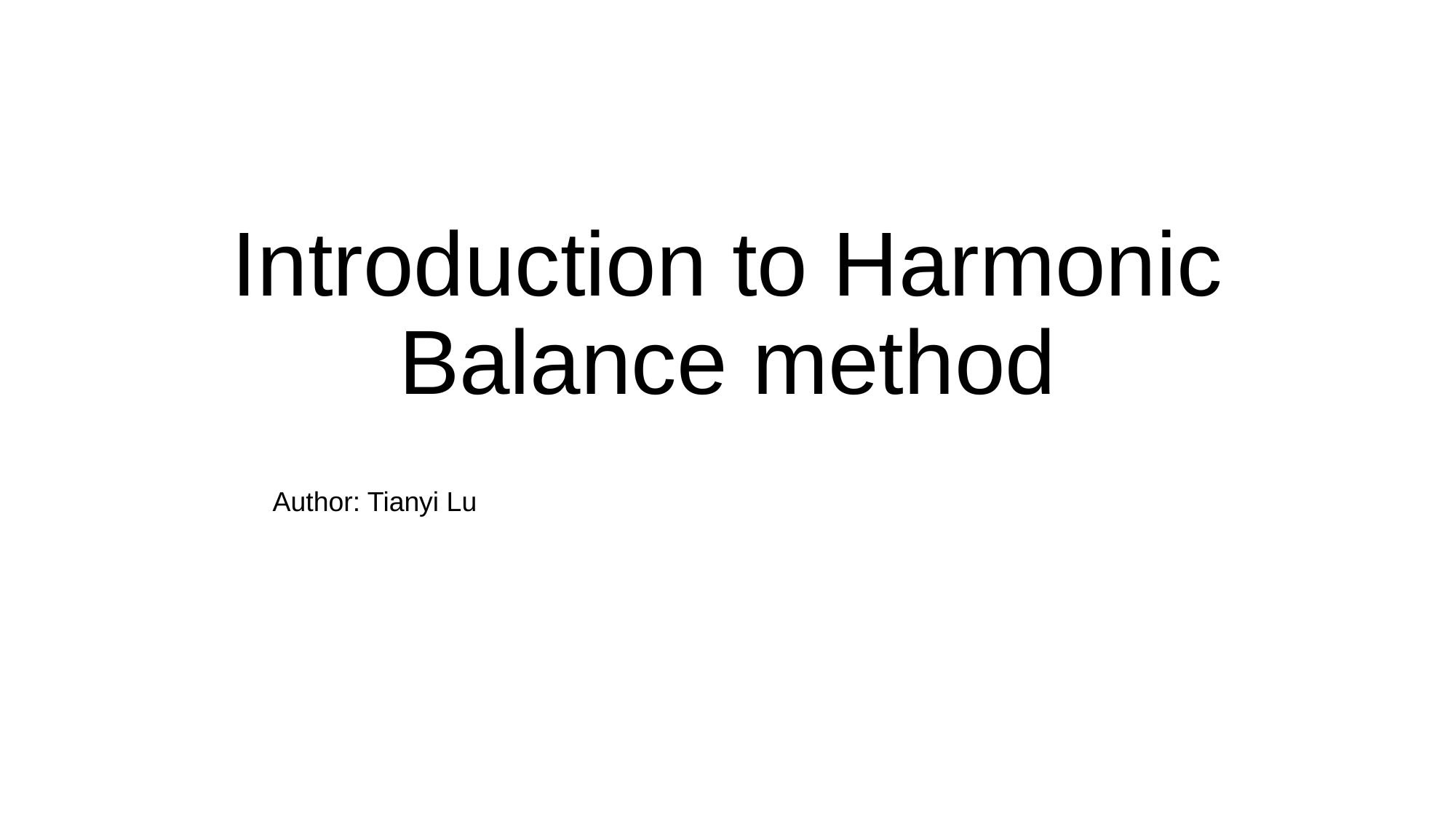

# Introduction to Harmonic Balance method
Author: Tianyi Lu